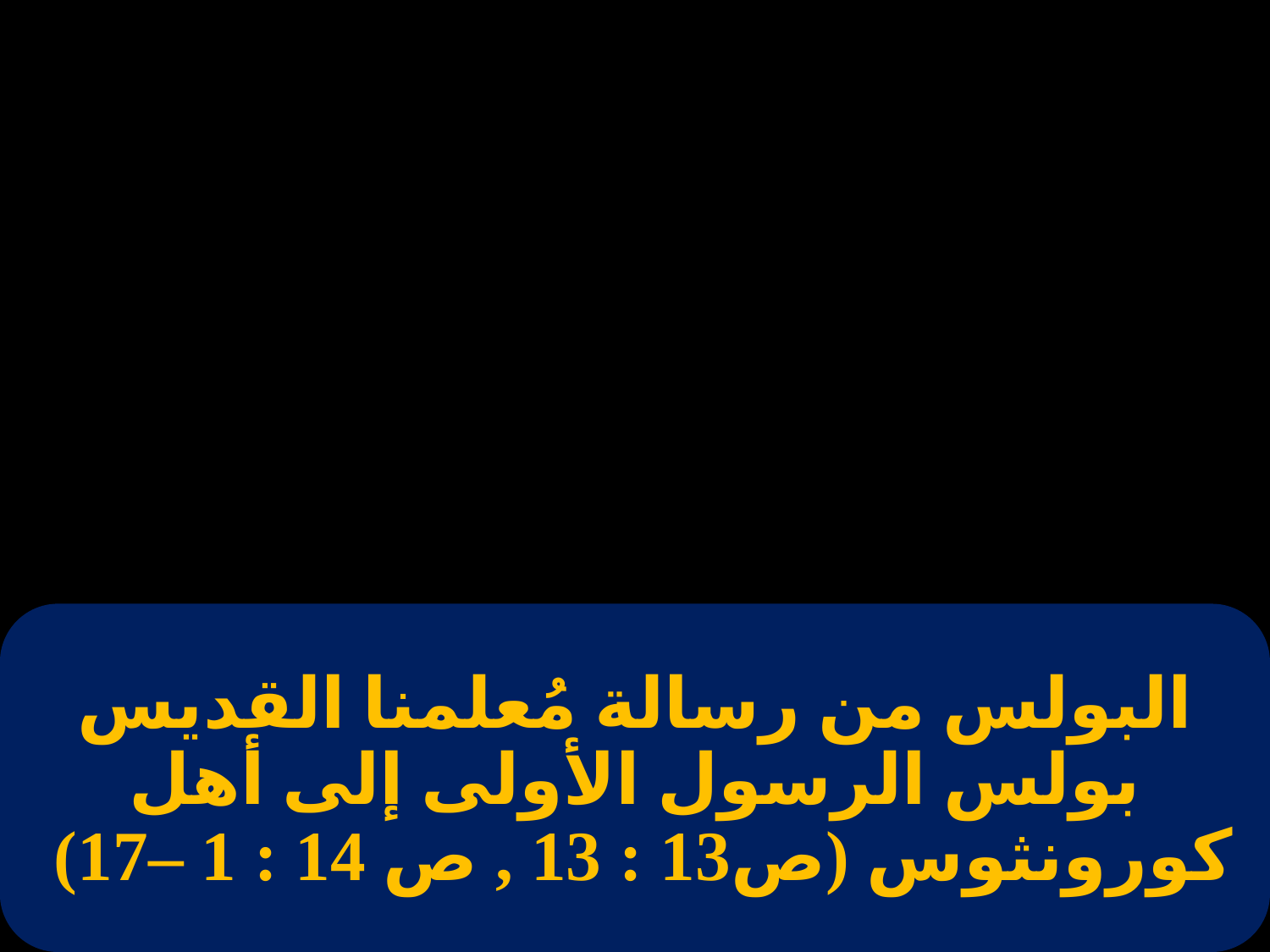

# البولس من رسالة مُعلمنا القديس بولس الرسول الأولى إلى أهل كورونثوس (ص13 : 13 , ص 14 : 1 –17)